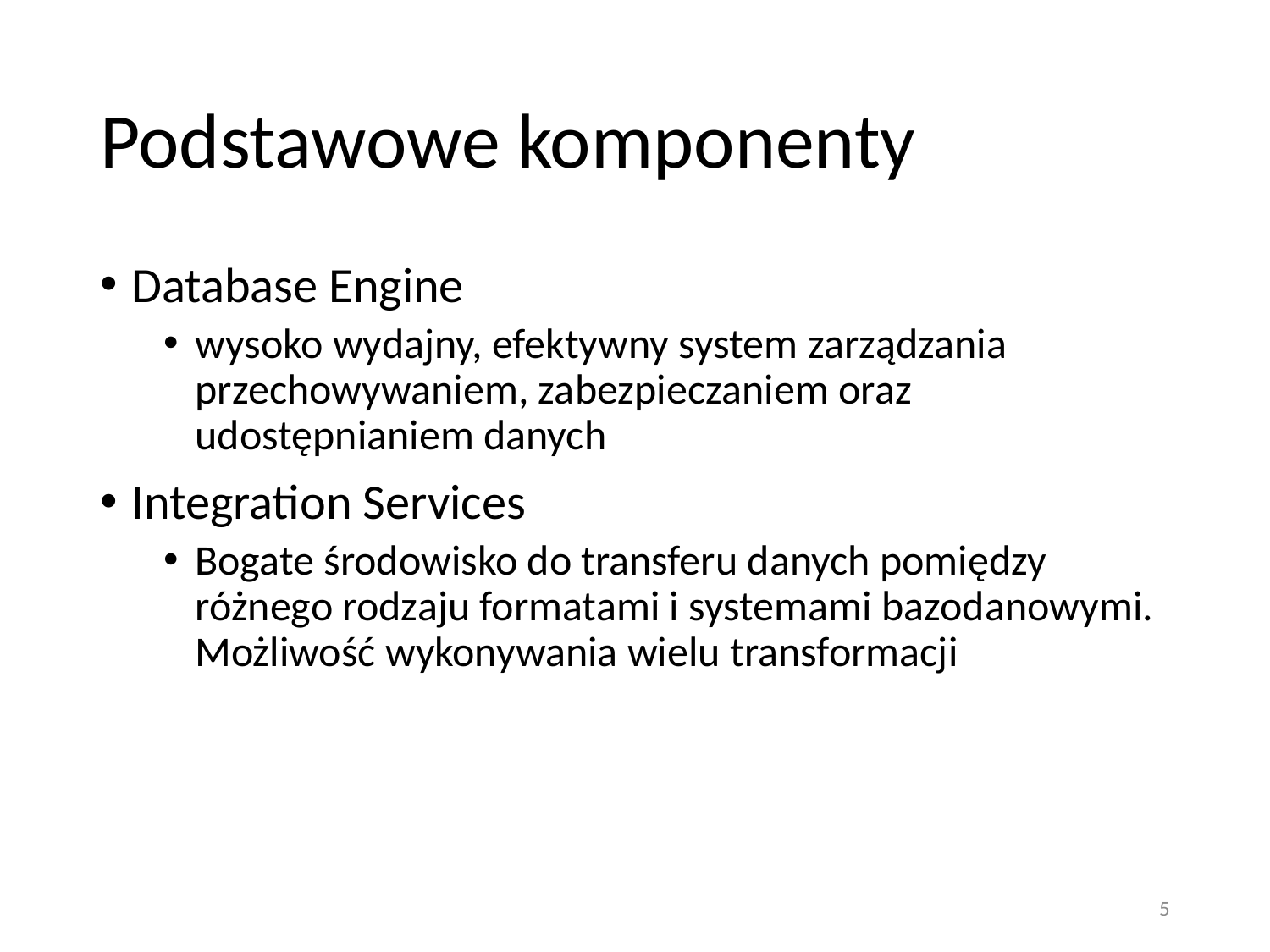

# Podstawowe komponenty
Database Engine
wysoko wydajny, efektywny system zarządzania przechowywaniem, zabezpieczaniem oraz udostępnianiem danych
Integration Services
Bogate środowisko do transferu danych pomiędzy różnego rodzaju formatami i systemami bazodanowymi. Możliwość wykonywania wielu transformacji
5